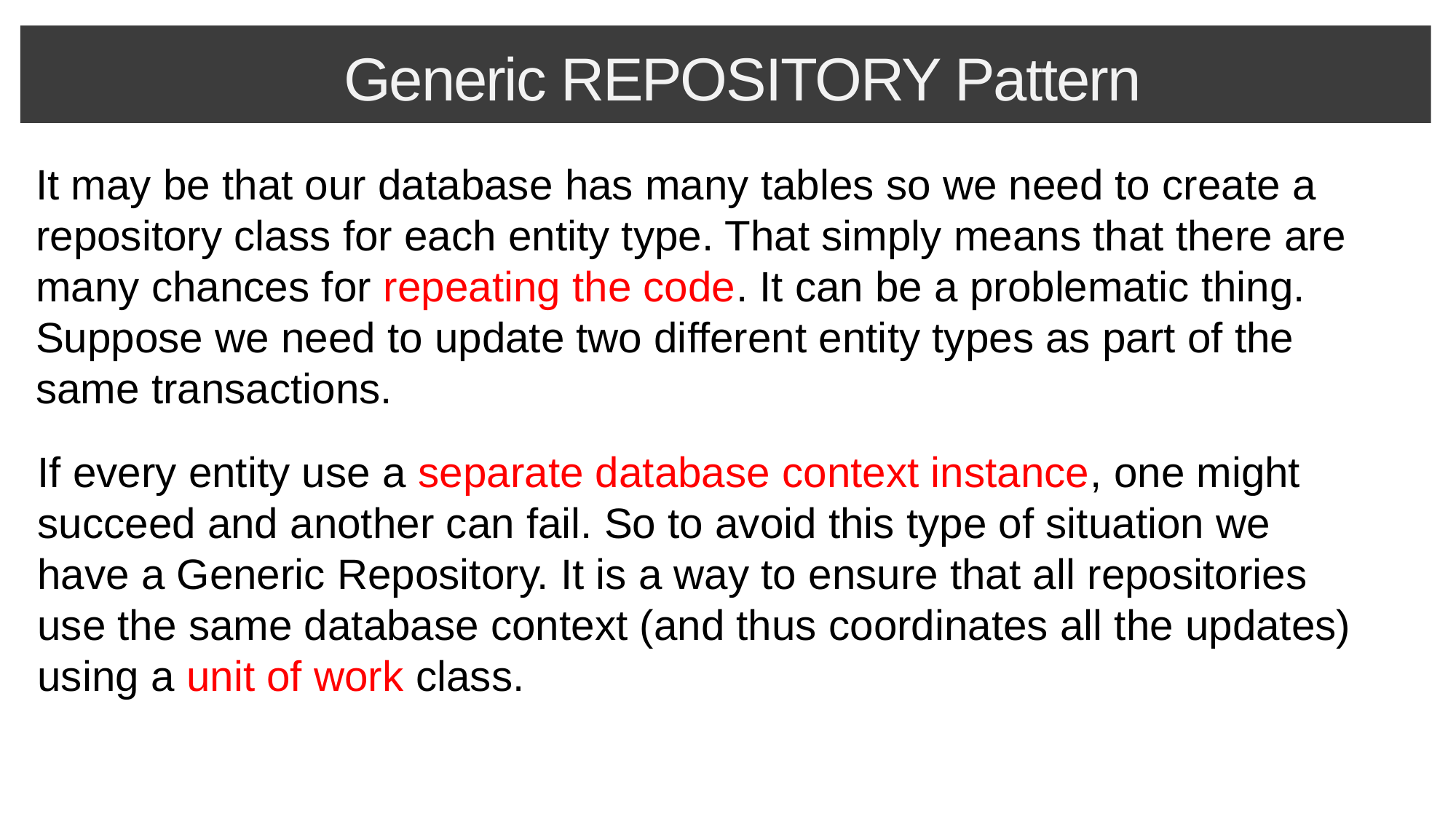

Generic REPOSITORY Pattern
It may be that our database has many tables so we need to create a repository class for each entity type. That simply means that there are many chances for repeating the code. It can be a problematic thing. Suppose we need to update two different entity types as part of the same transactions.
If every entity use a separate database context instance, one might succeed and another can fail. So to avoid this type of situation we have a Generic Repository. It is a way to ensure that all repositories use the same database context (and thus coordinates all the updates) using a unit of work class.